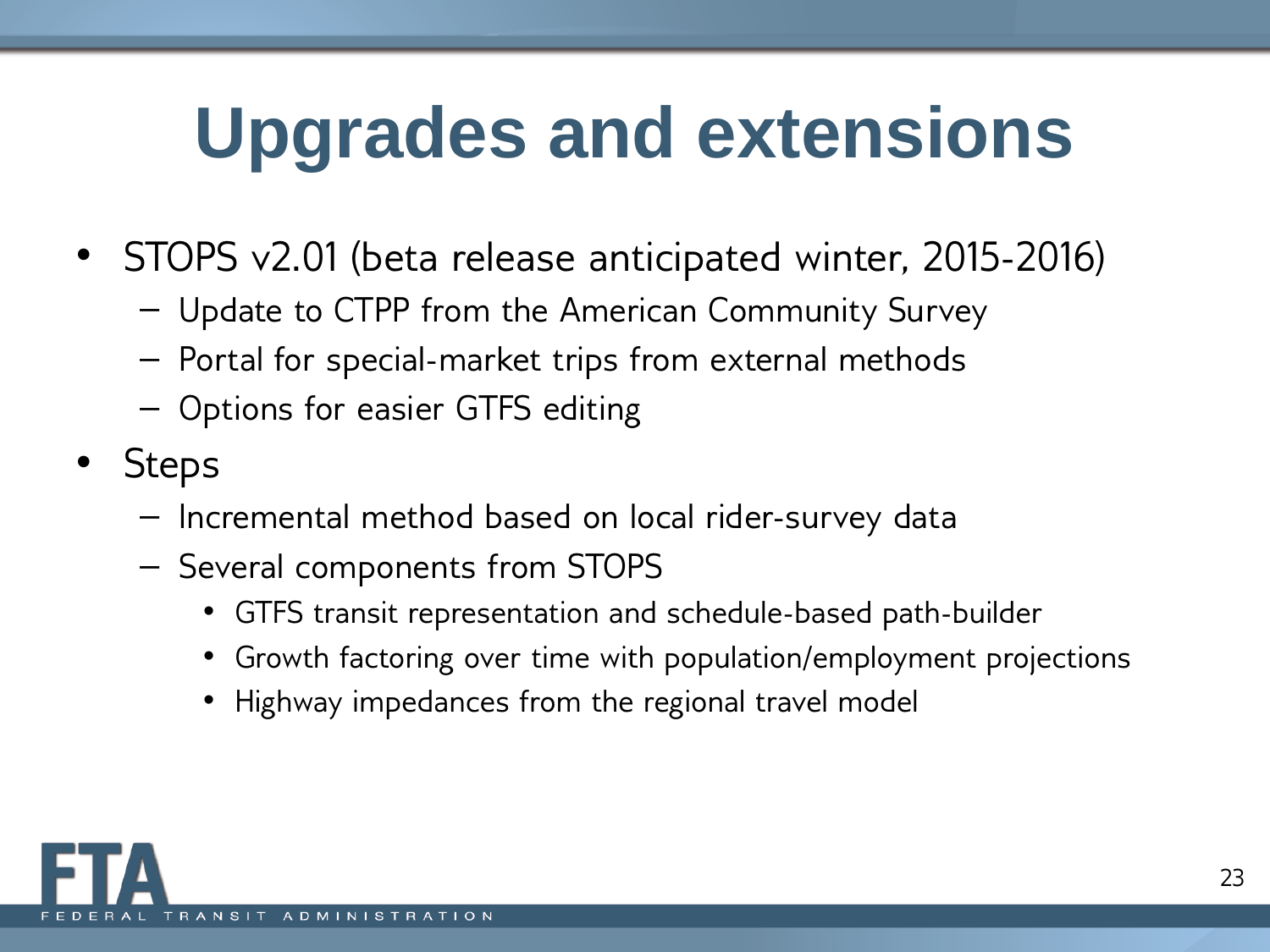

# Upgrades and extensions
STOPS v2.01 (beta release anticipated winter, 2015-2016)
Update to CTPP from the American Community Survey
Portal for special-market trips from external methods
Options for easier GTFS editing
Steps
Incremental method based on local rider-survey data
Several components from STOPS
GTFS transit representation and schedule-based path-builder
Growth factoring over time with population/employment projections
Highway impedances from the regional travel model